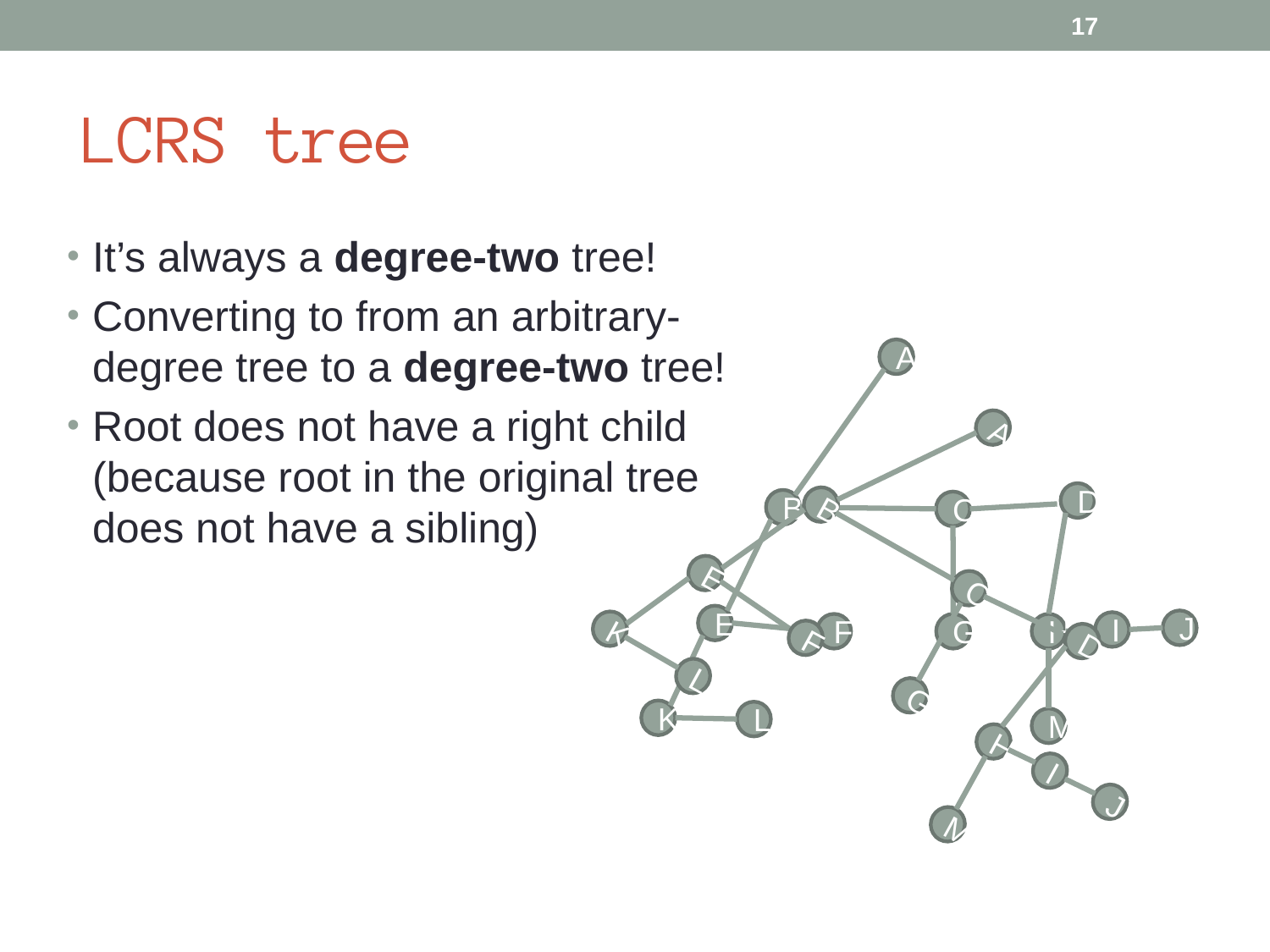

17
# LCRS tree
It’s always a degree-two tree!
Converting to from an arbitrary-degree tree to a degree-two tree!
Root does not have a right child (because root in the original tree does not have a sibling)

A
D
B
C
E
J
I
F
G
H
K
L
M
A
D
B
C
E
J
I
F
G
H
K
L
M